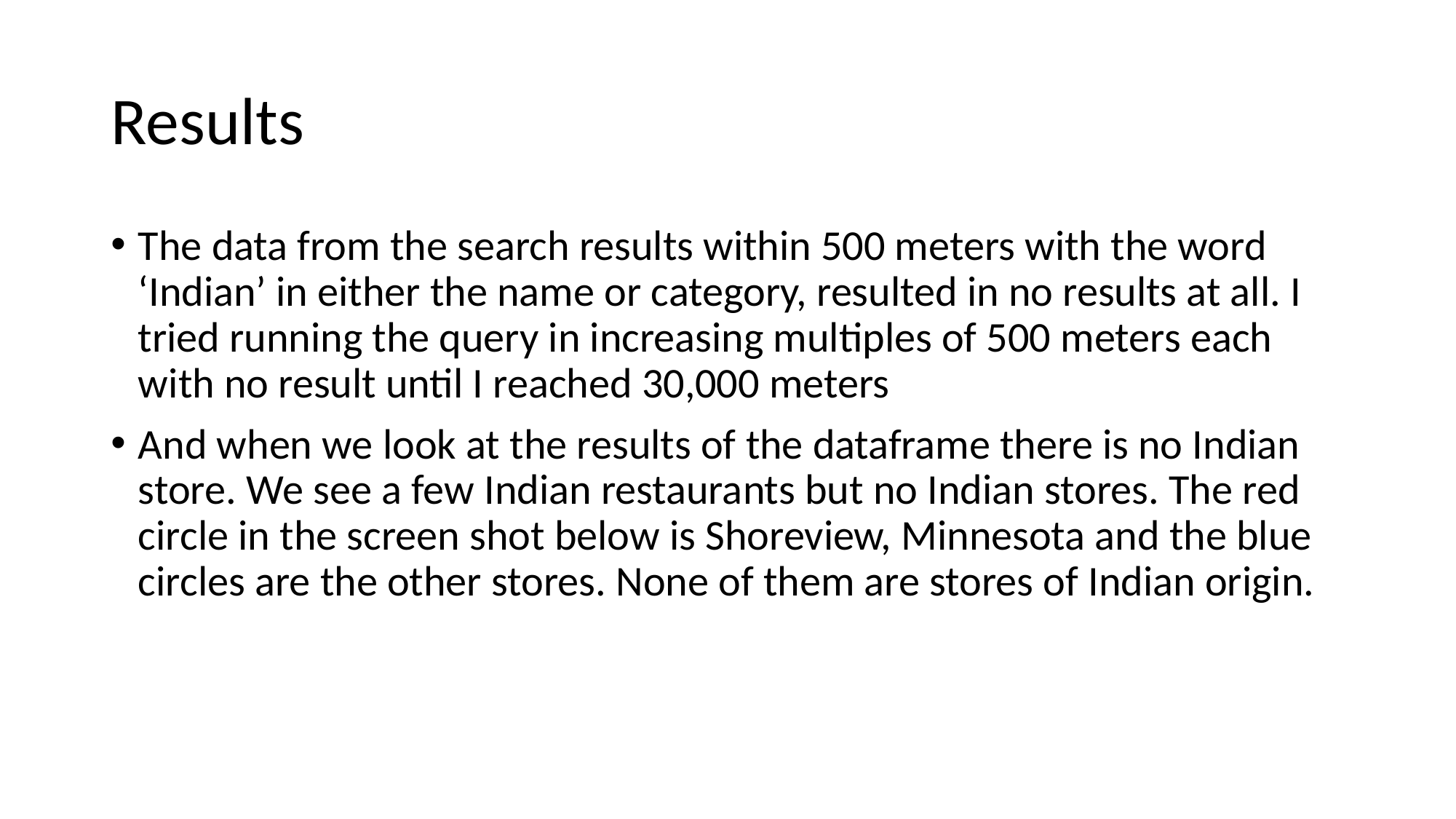

# Results
The data from the search results within 500 meters with the word ‘Indian’ in either the name or category, resulted in no results at all. I tried running the query in increasing multiples of 500 meters each with no result until I reached 30,000 meters
And when we look at the results of the dataframe there is no Indian store. We see a few Indian restaurants but no Indian stores. The red circle in the screen shot below is Shoreview, Minnesota and the blue circles are the other stores. None of them are stores of Indian origin.